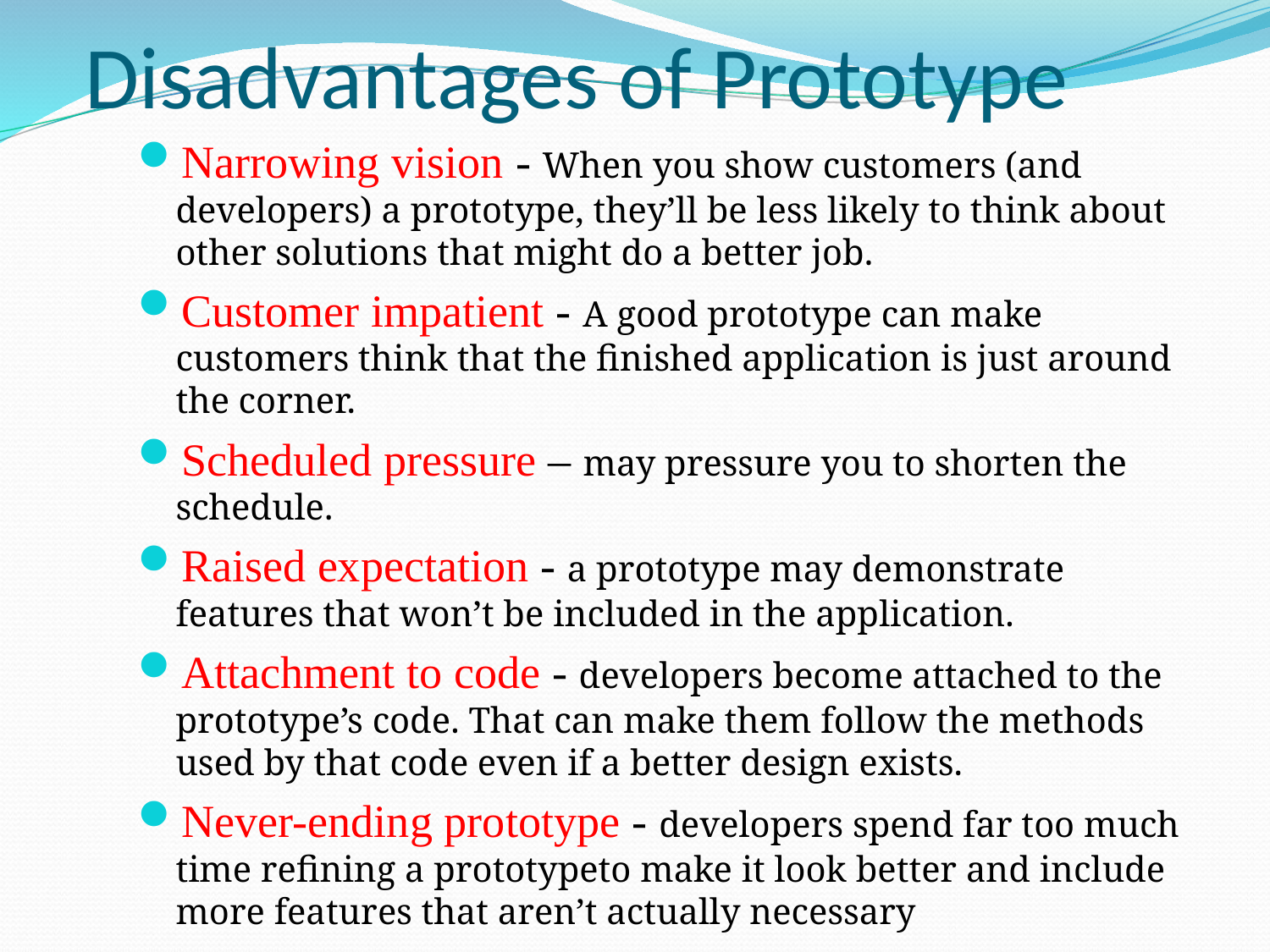

# Disadvantages of Prototype
Narrowing vision - When you show customers (and developers) a prototype, they’ll be less likely to think about other solutions that might do a better job.
Customer impatient - A good prototype can make customers think that the finished application is just around the corner.
Scheduled pressure – may pressure you to shorten the schedule.
Raised expectation - a prototype may demonstrate features that won’t be included in the application.
Attachment to code - developers become attached to the prototype’s code. That can make them follow the methods used by that code even if a better design exists.
Never-ending prototype - developers spend far too much time refining a prototypeto make it look better and include more features that aren’t actually necessary